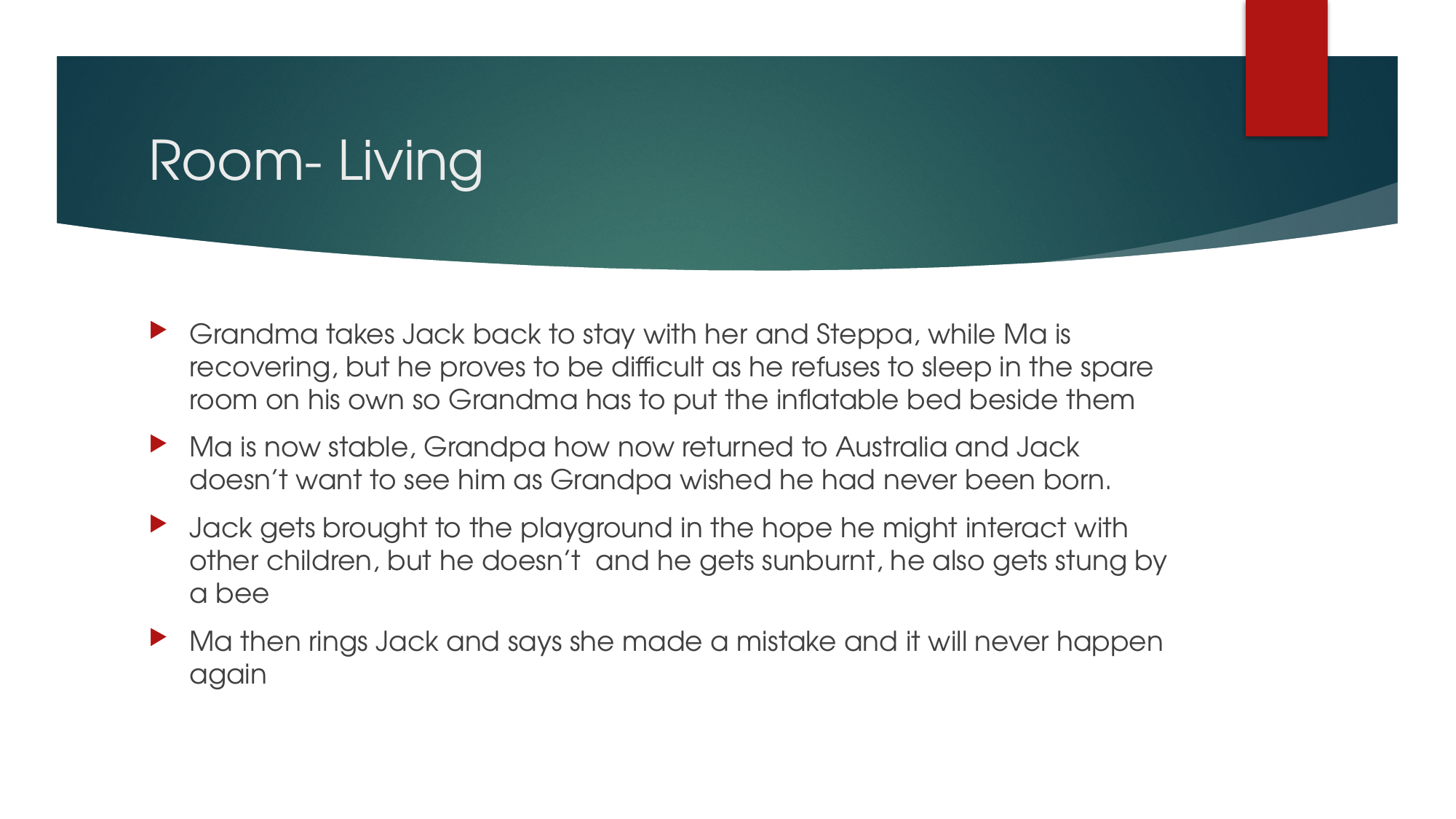

# Room- Living
Grandma takes Jack back to stay with her and Steppa, while Ma is recovering, but he proves to be difficult as he refuses to sleep in the spare room on his own so Grandma has to put the inflatable bed beside them
Ma is now stable, Grandpa how now returned to Australia and Jack doesn’t want to see him as Grandpa wished he had never been born.
Jack gets brought to the playground in the hope he might interact with other children, but he doesn’t  and he gets sunburnt, he also gets stung by a bee
Ma then rings Jack and says she made a mistake and it will never happen again